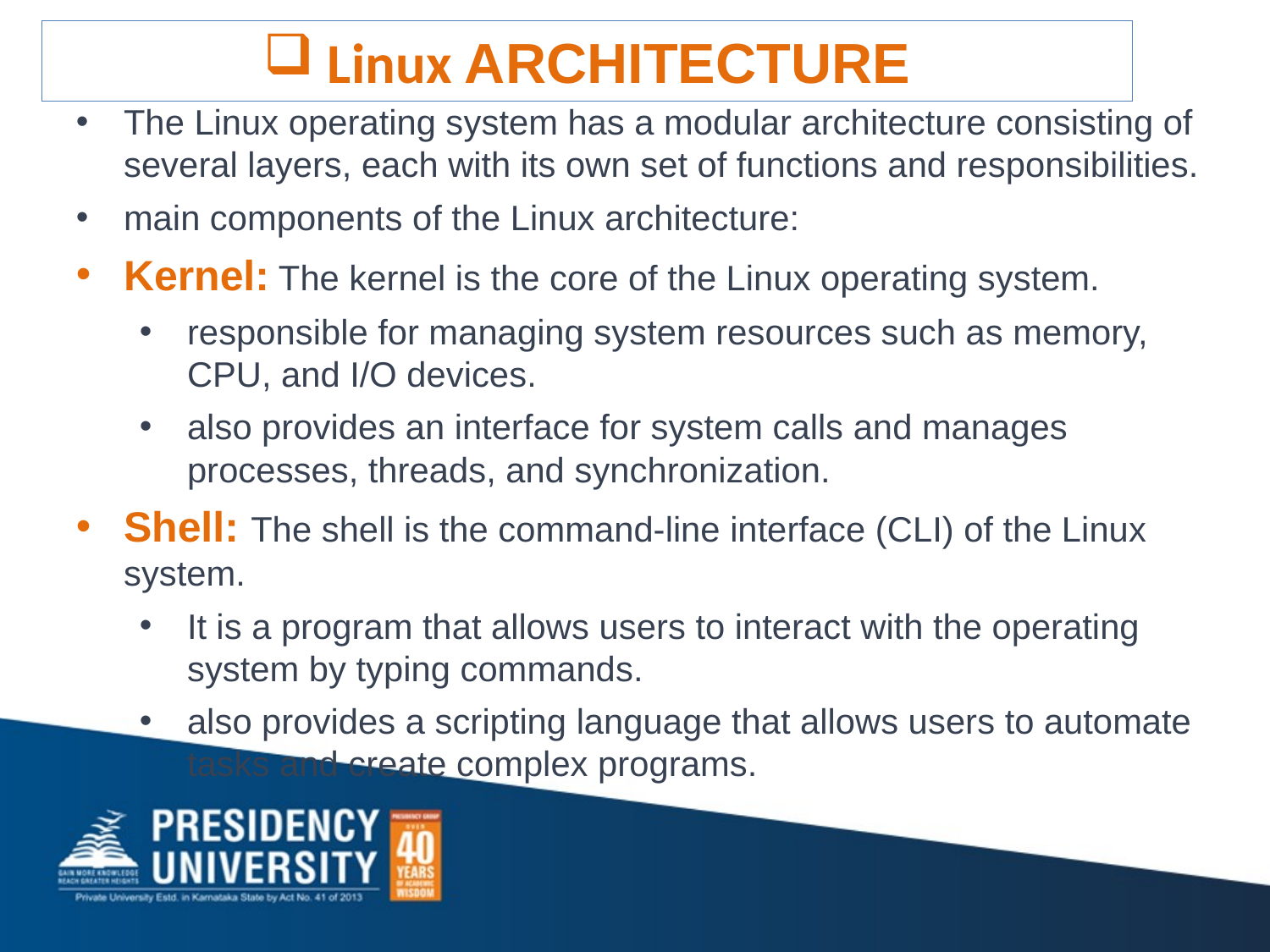

Linux ARCHITECTURE
The Linux operating system has a modular architecture consisting of several layers, each with its own set of functions and responsibilities.
main components of the Linux architecture:
Kernel: The kernel is the core of the Linux operating system.
responsible for managing system resources such as memory, CPU, and I/O devices.
also provides an interface for system calls and manages processes, threads, and synchronization.
Shell: The shell is the command-line interface (CLI) of the Linux system.
It is a program that allows users to interact with the operating system by typing commands.
also provides a scripting language that allows users to automate tasks and create complex programs.